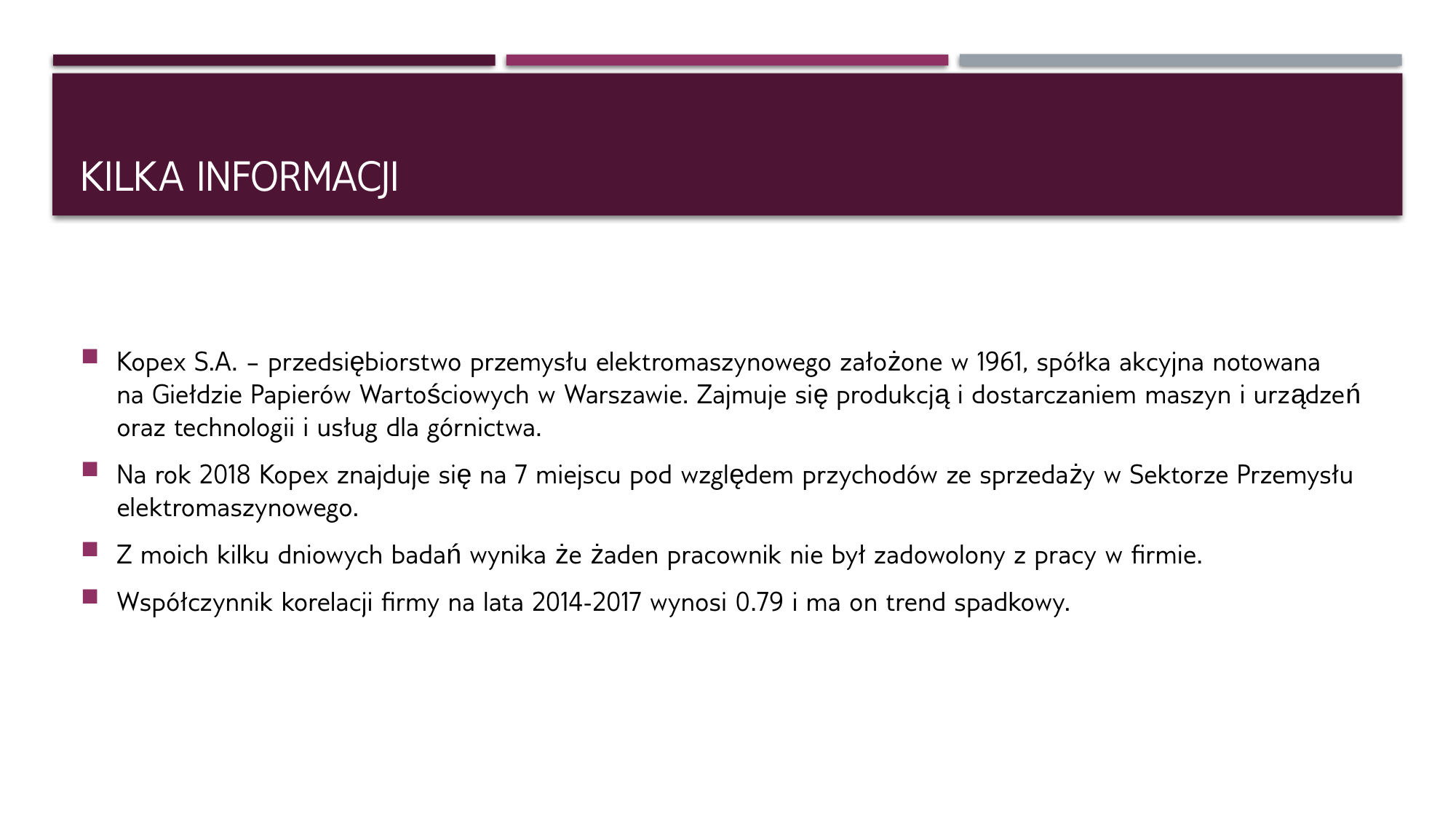

# Kilka informacji
Kopex S.A. – przedsiębiorstwo przemysłu elektromaszynowego założone w 1961, spółka akcyjna notowana na Giełdzie Papierów Wartościowych w Warszawie. Zajmuje się produkcją i dostarczaniem maszyn i urządzeń oraz technologii i usług dla górnictwa.
Na rok 2018 Kopex znajduje się na 7 miejscu pod względem przychodów ze sprzedaży w Sektorze Przemysłu elektromaszynowego.
Z moich kilku dniowych badań wynika że żaden pracownik nie był zadowolony z pracy w firmie.
Współczynnik korelacji firmy na lata 2014-2017 wynosi 0.79 i ma on trend spadkowy.